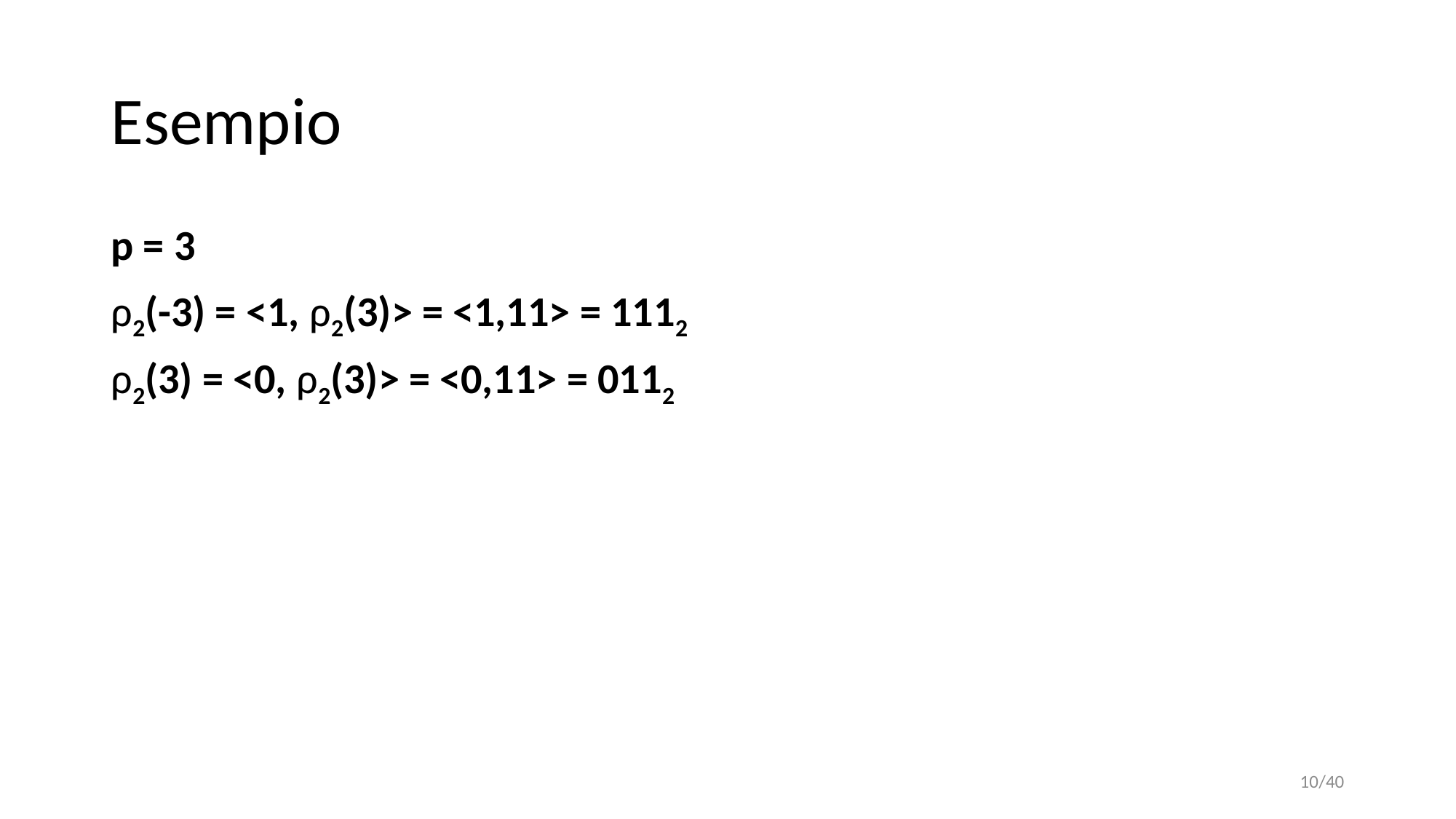

# Esempio
p = 3
ρ2(-3) = <1, ρ2(3)> = <1,11> = 1112
ρ2(3) = <0, ρ2(3)> = <0,11> = 0112
10